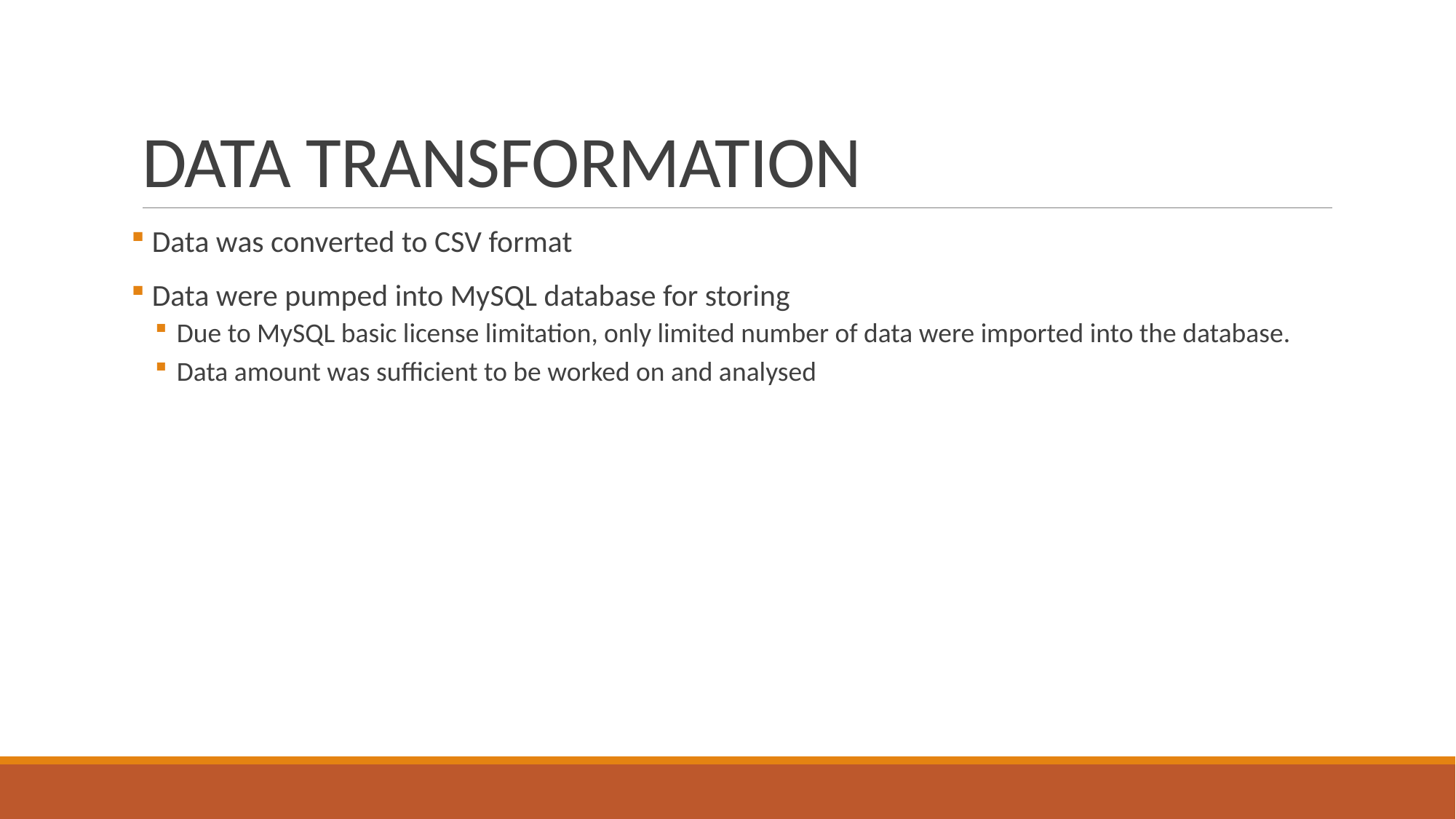

# DATA TRANSFORMATION
 Data was converted to CSV format
 Data were pumped into MySQL database for storing
Due to MySQL basic license limitation, only limited number of data were imported into the database.
Data amount was sufficient to be worked on and analysed